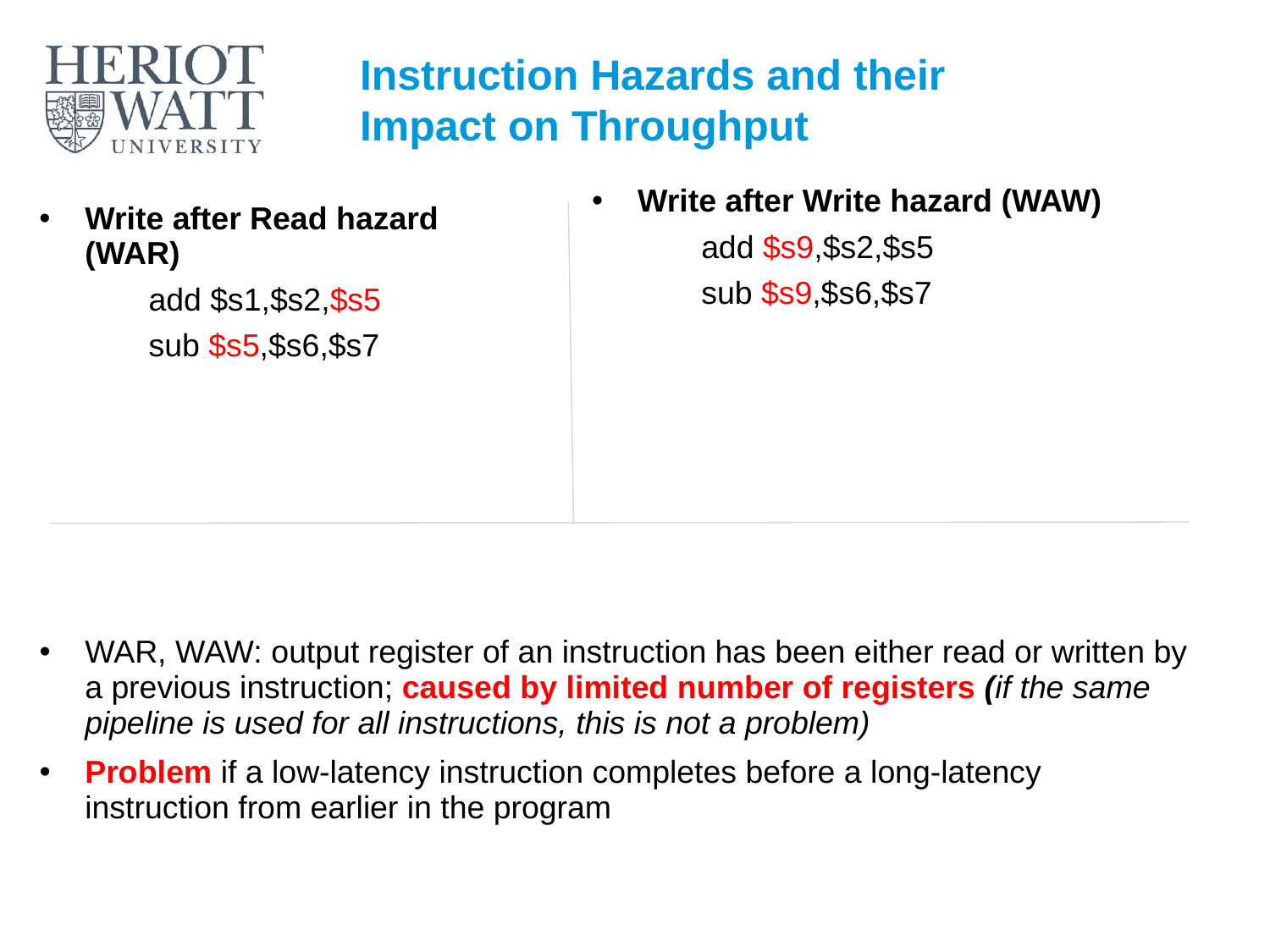

# Instruction Hazards and their Impact on Throughput
Write after Write hazard (WAW)
add $s9,$s2,$s5
sub $s9,$s6,$s7
Write after Read hazard (WAR)
add $s1,$s2,$s5
sub $s5,$s6,$s7
WAR, WAW: output register of an instruction has been either read or written by a previous instruction; caused by limited number of registers (if the same pipeline is used for all instructions, this is not a problem)
Problem if a low-latency instruction completes before a long-latency instruction from earlier in the program